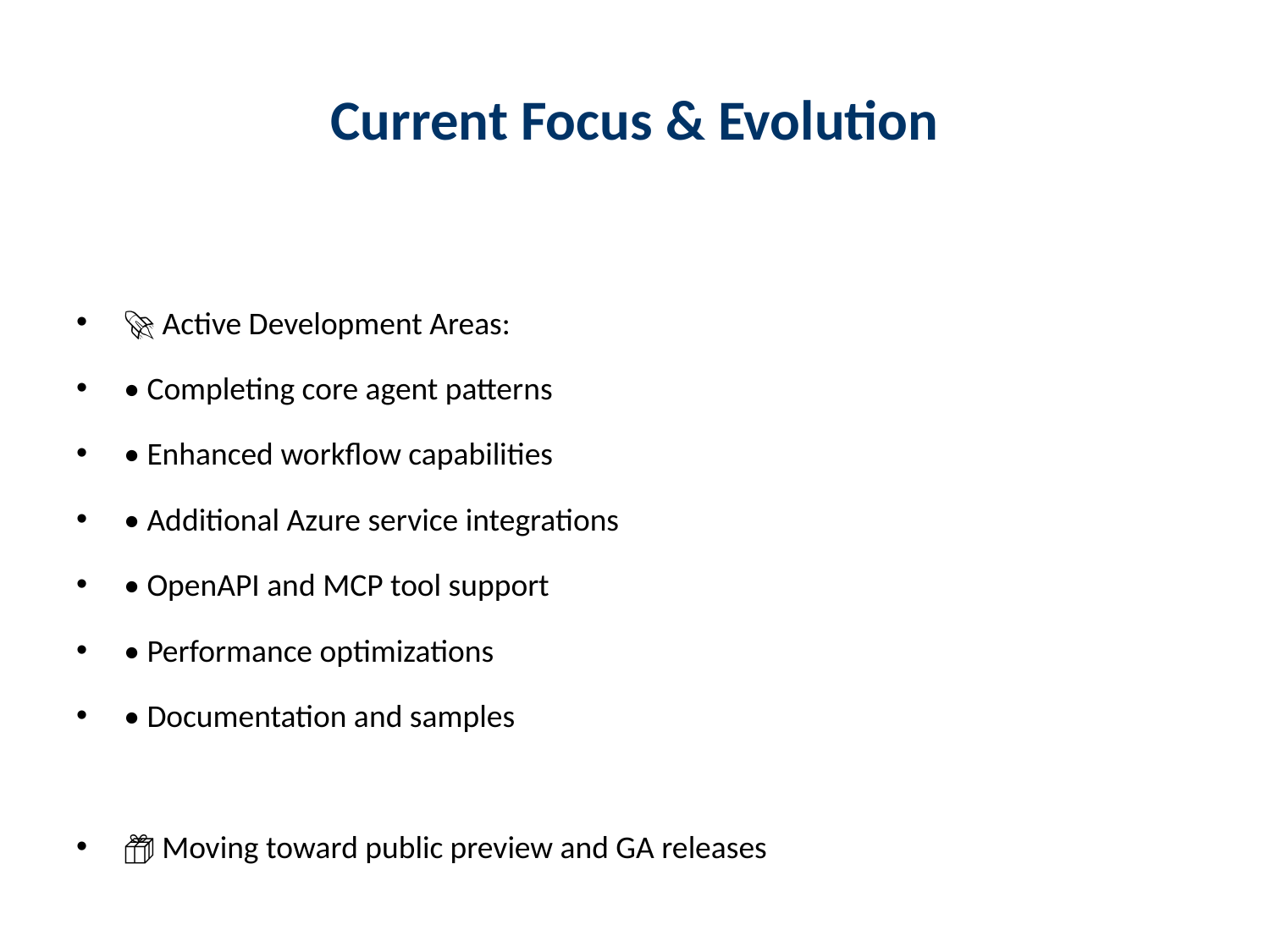

# Current Focus & Evolution

🚀 Active Development Areas:
• Completing core agent patterns
• Enhanced workflow capabilities
• Additional Azure service integrations
• OpenAPI and MCP tool support
• Performance optimizations
• Documentation and samples

📦 Moving toward public preview and GA releases